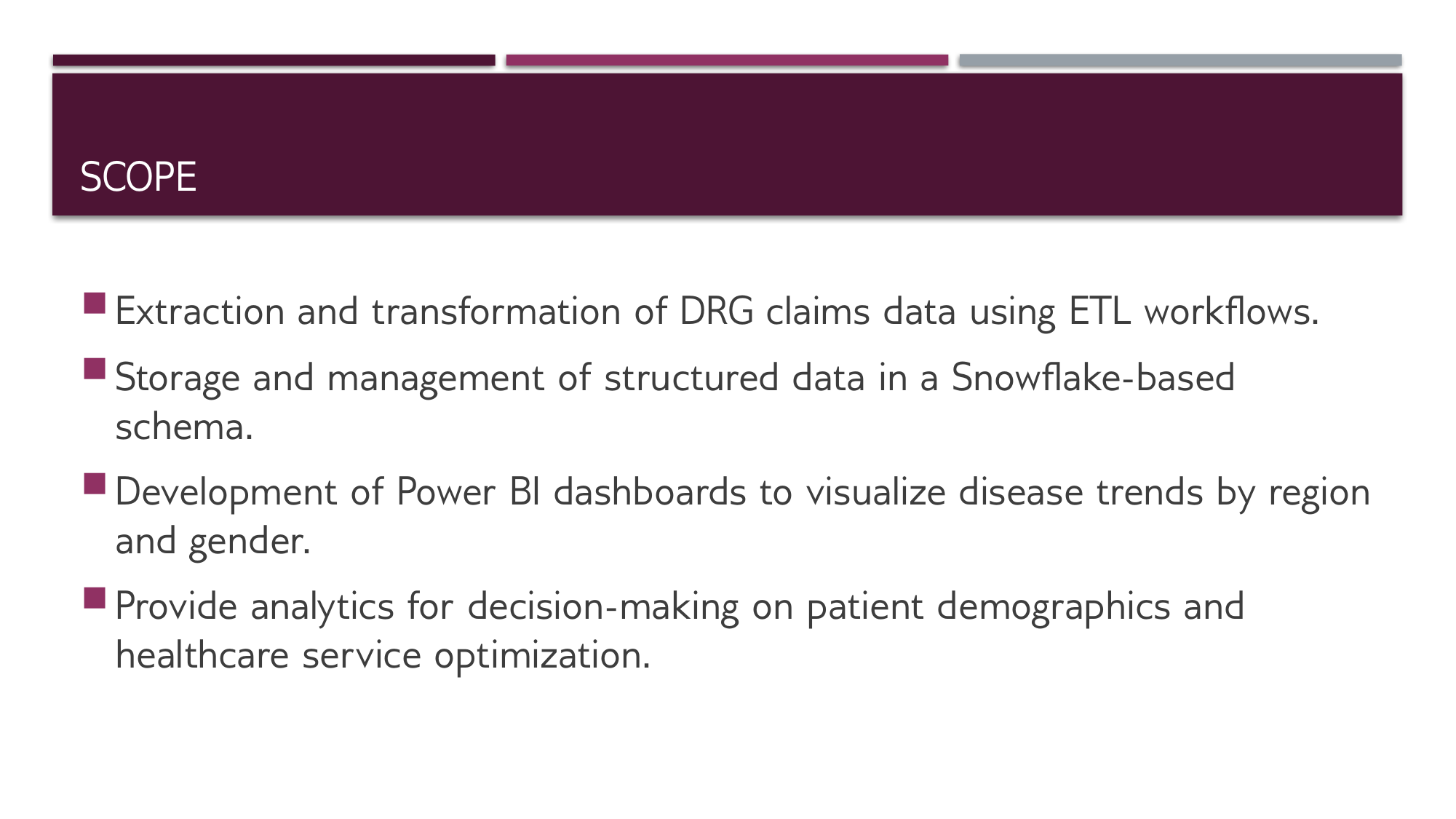

# SCOPE
Extraction and transformation of DRG claims data using ETL workflows.
Storage and management of structured data in a Snowflake-based schema.
Development of Power BI dashboards to visualize disease trends by region and gender.
Provide analytics for decision-making on patient demographics and healthcare service optimization.